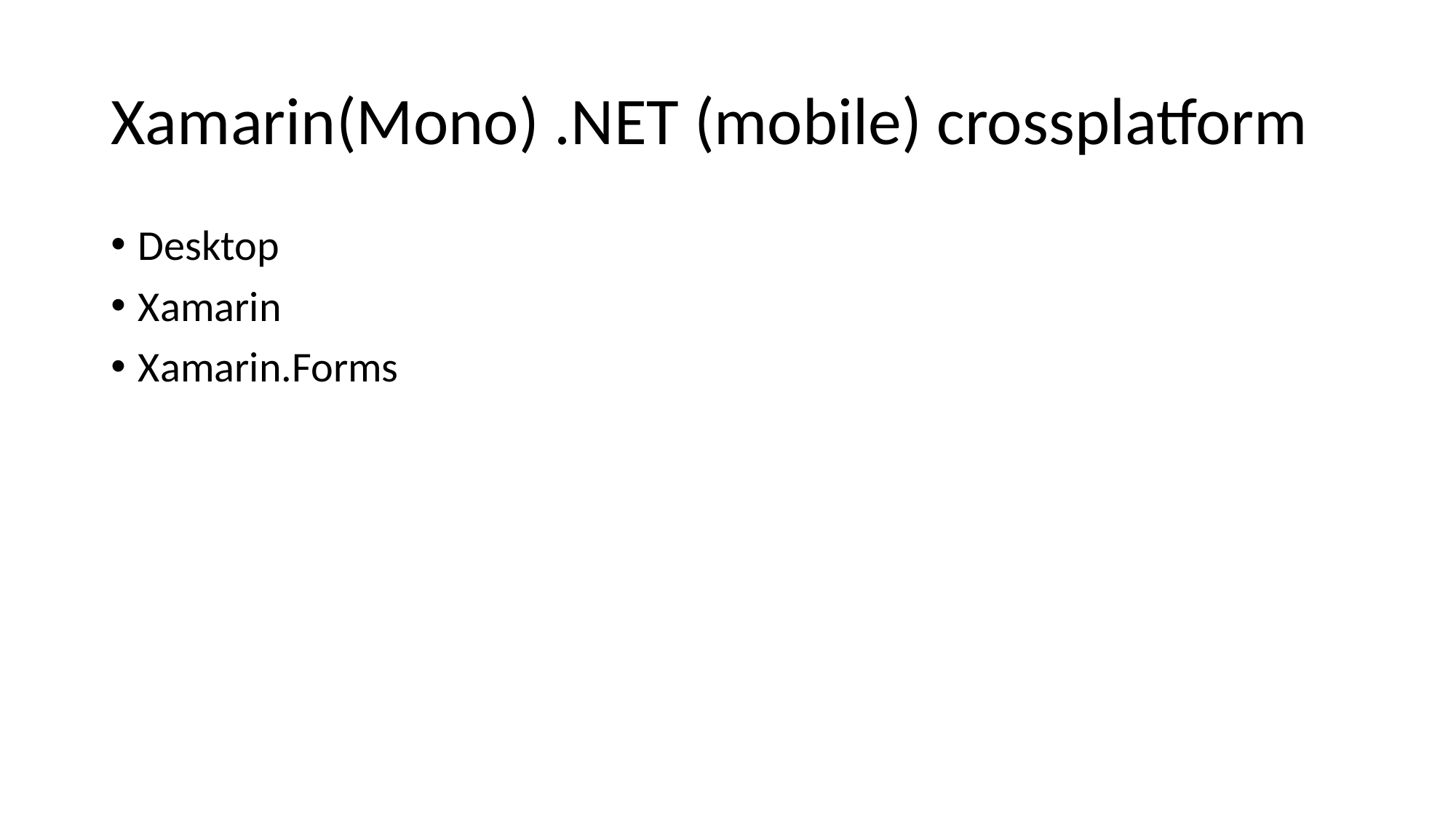

# Xamarin(Mono) .NET (mobile) crossplatform
Desktop
Xamarin
Xamarin.Forms